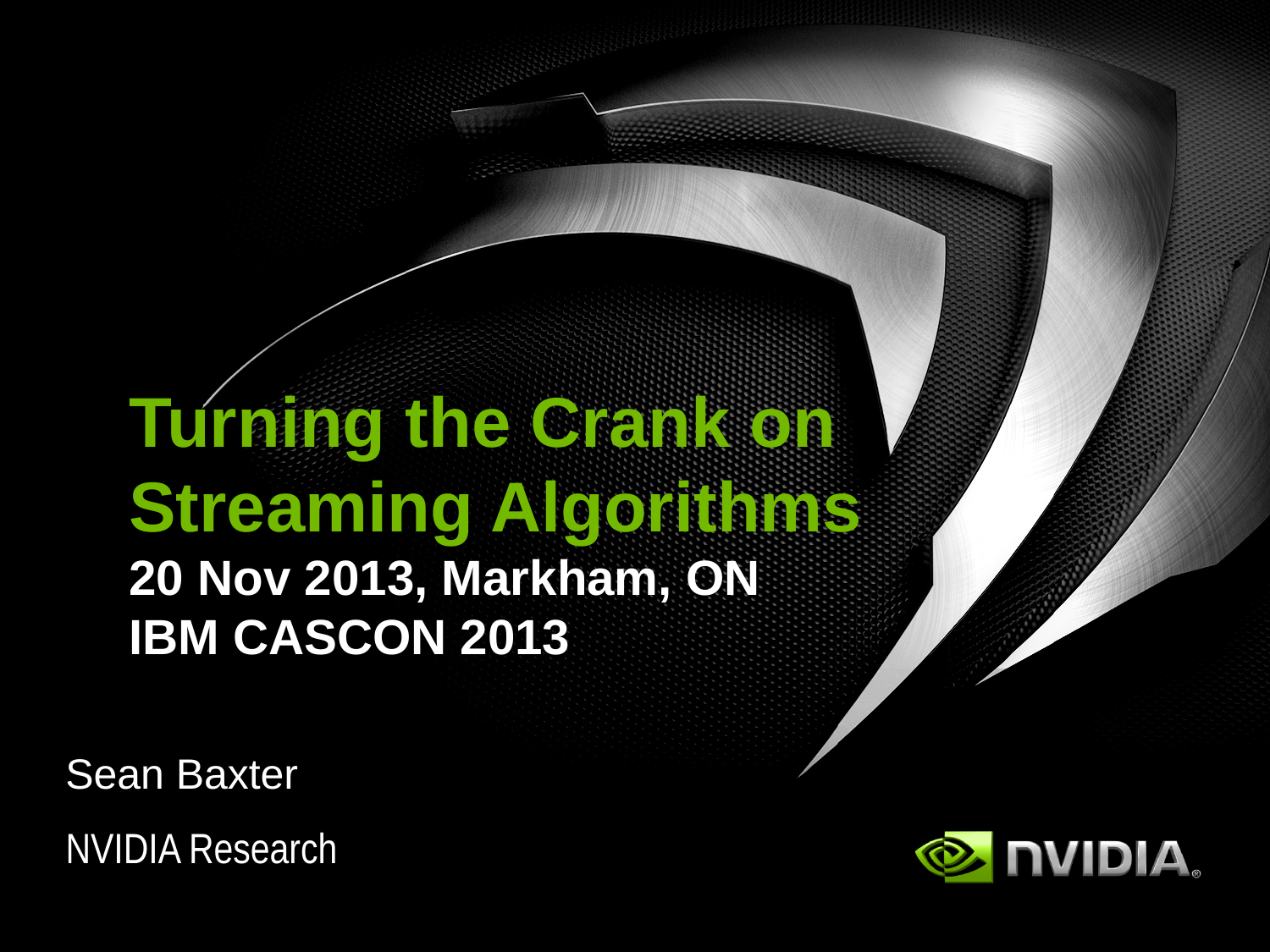

# Turning the Crank on Streaming Algorithms 20 Nov 2013, Markham, ON IBM CASCON 2013
Sean Baxter